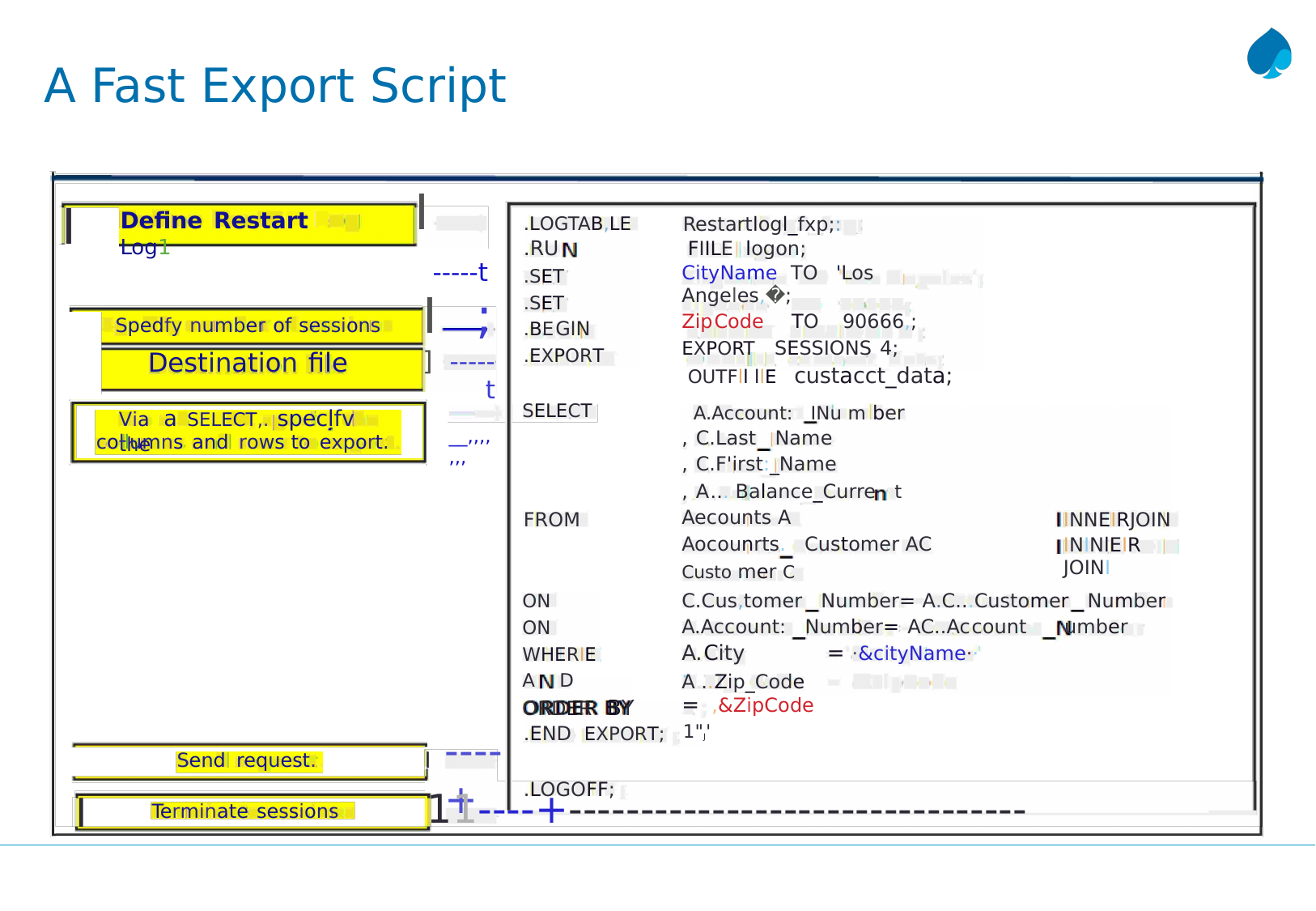

# A Fast Export Script

I      -----t

I
Define Restart Log1
.LOGTAB,LE
.RU
.SET
.SET
.BE1GIN
.EXPORT
Restartlogl_fxp;:
FIILE  logon;
CityName  TO  'Los Angeles,�;
Zip1Code    TO   90666,;
EXPORT   SESSIONS 4;
OUTFll llE   custacct_data;

I
]
;
-----t
__,,,,,,,

Spedfy number of sessions
Destination file

SELECT
A.Account:   INu m ber
, C.Last   Name
, C.F'irst:_Name
, A... Balance_Curre   t
Aecounts A
Aocounrts.   Customer AC
Custo mer C

Via  a SELECT,. speclfv the
collumns and
rows to export.
FROM
INNEIRJOIN
ININlEIR JOINI

C.Cus,tomer   Number= A.C...Customer   Number
A.Account:   Number= AC..Ac1count      umber
ON
ON
WHERIE
A    D
ORDER  BY
.END  EXPORT;

= ·&cityName··
A.1City·
A ..Zip_Code    = ,&ZipCode
1"J'

----+
I
Send
request.
I
.LOGOFF;
11----+--------------------------------
I
Terminate sessions